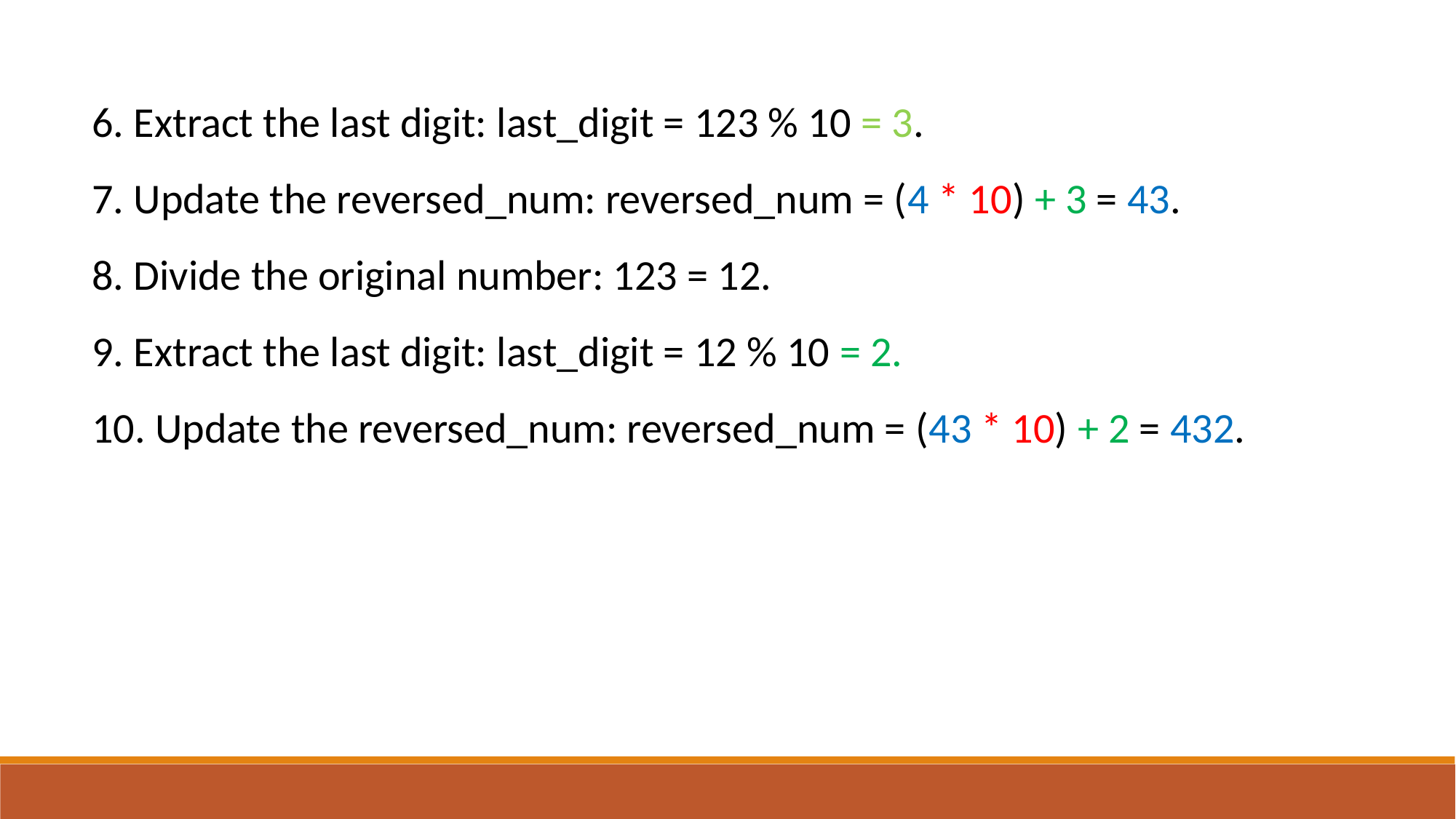

6. Extract the last digit: last_digit = 123 % 10 = 3.
7. Update the reversed_num: reversed_num = (4 * 10) + 3 = 43.
8. Divide the original number: 123 = 12.
9. Extract the last digit: last_digit = 12 % 10 = 2.
10. Update the reversed_num: reversed_num = (43 * 10) + 2 = 432.